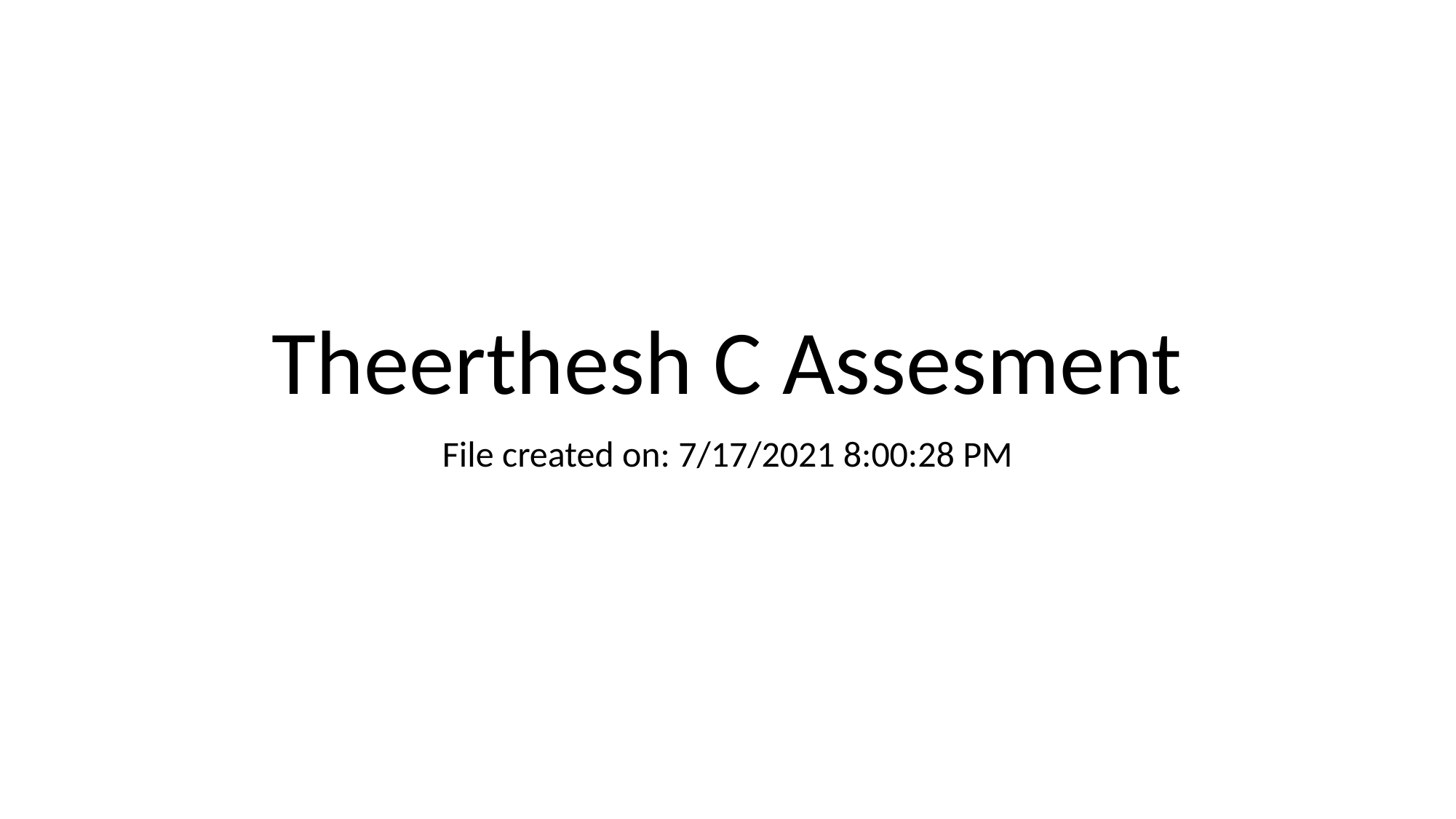

# Theerthesh C Assesment
File created on: 7/17/2021 8:00:28 PM